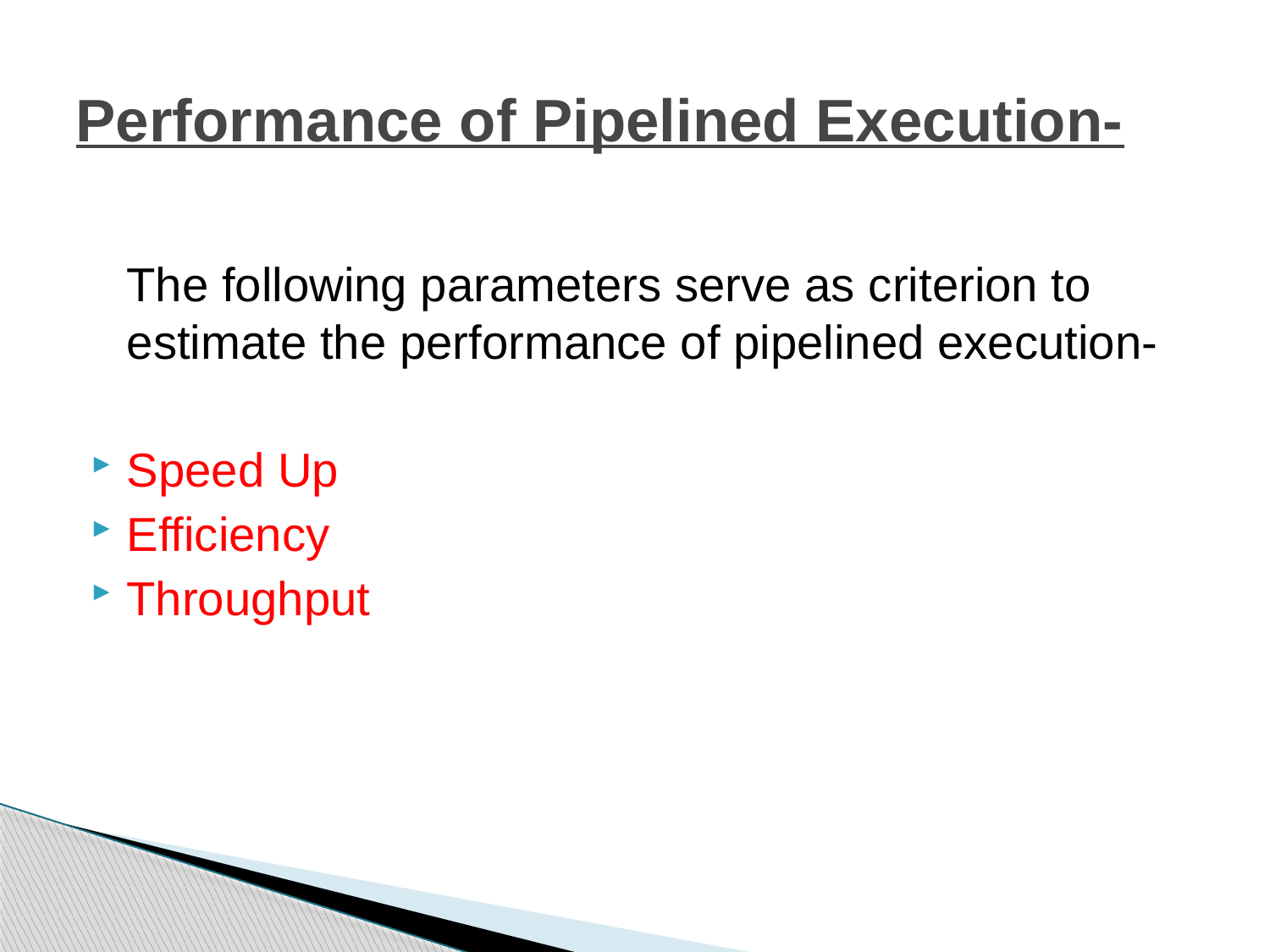

# Performance of Pipelined Execution-
	The following parameters serve as criterion to estimate the performance of pipelined execution-

Speed Up
Efficiency
Throughput